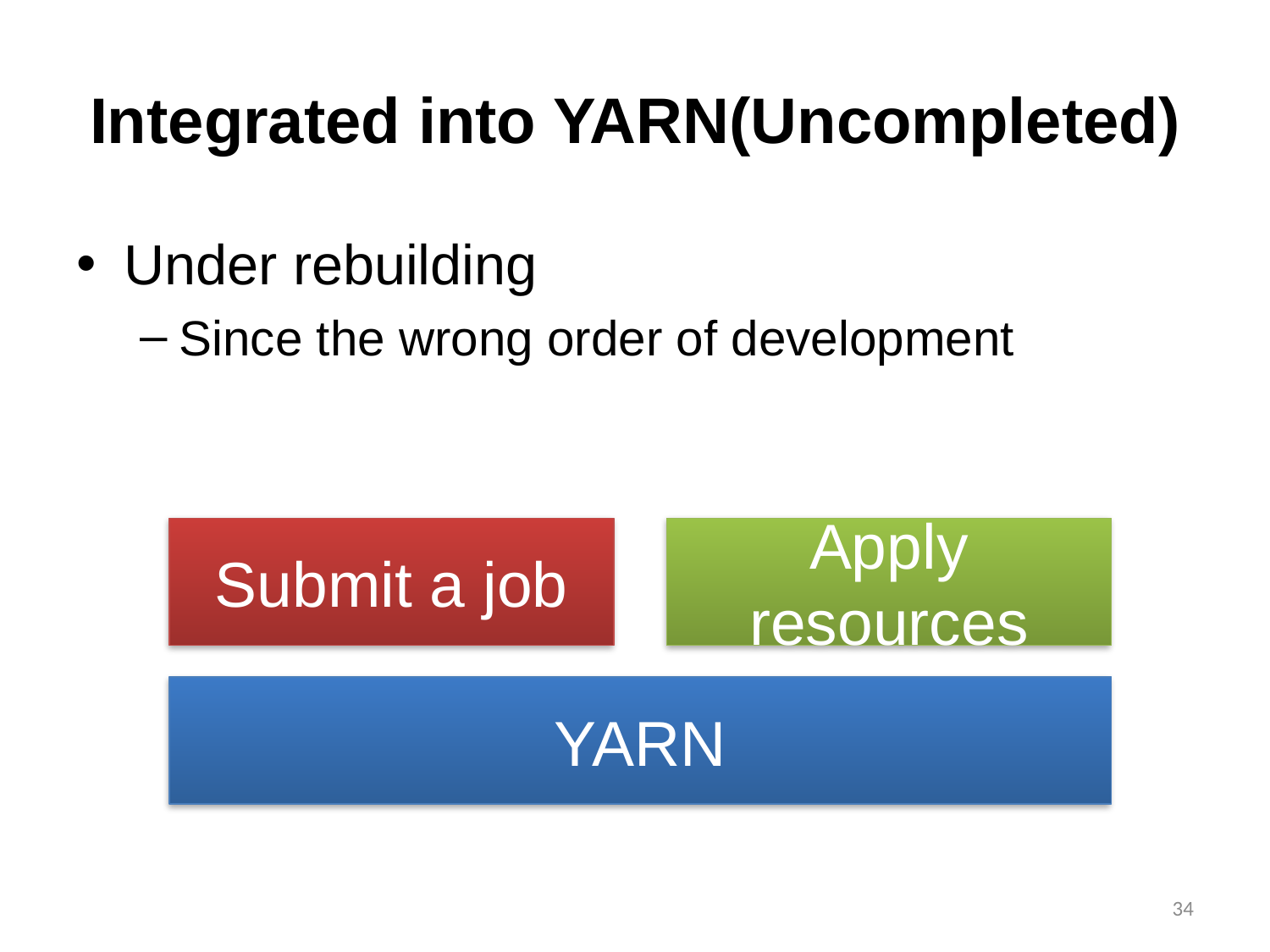

# Integrated into YARN(Uncompleted)
Under rebuilding
Since the wrong order of development
Submit a job
Apply resources
YARN
34